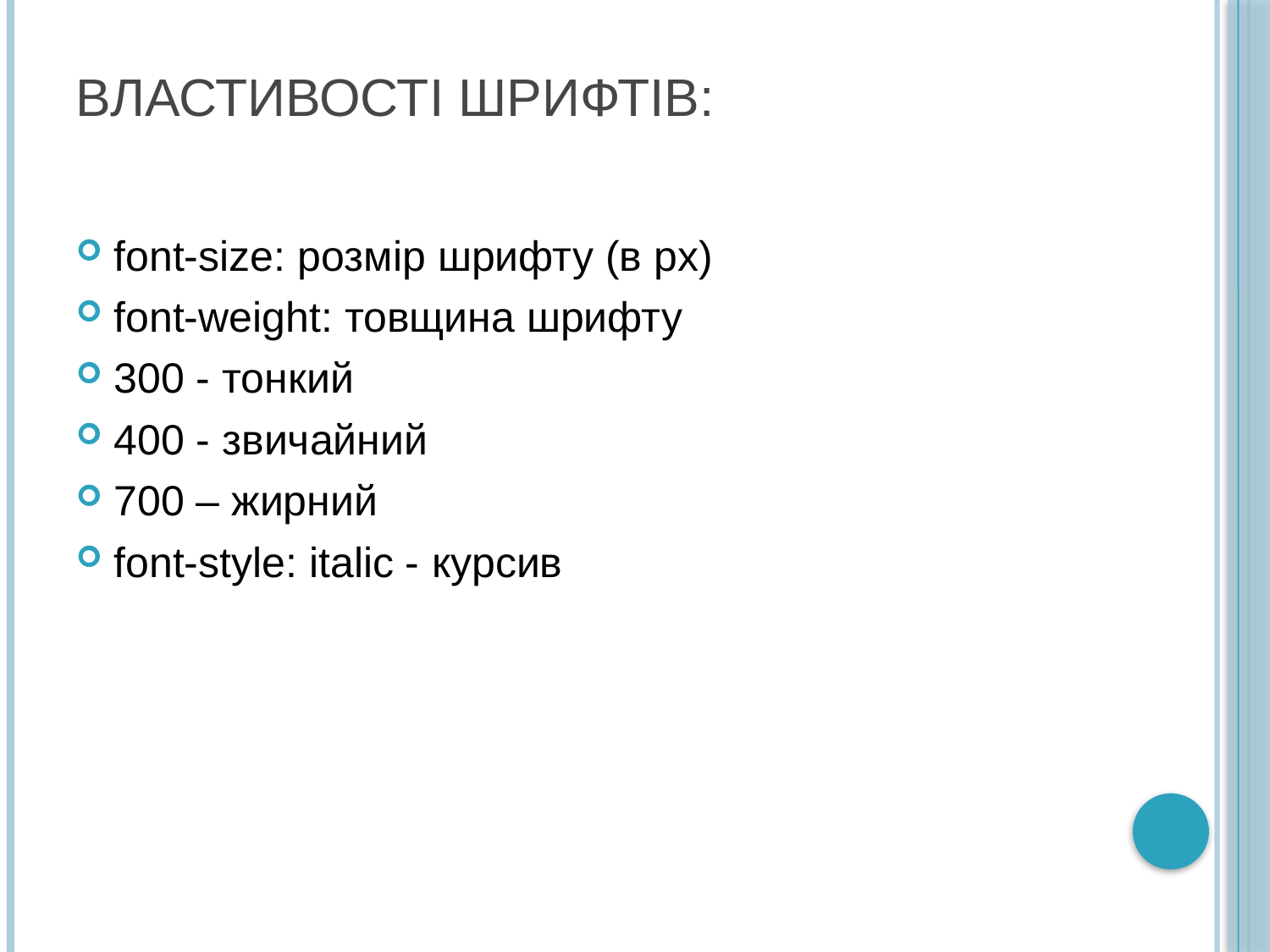

# ВЛАСТИВОСТІ ШРИФТІВ:
font-size: розмір шрифту (в px)
font-weight: товщина шрифту
300 - тонкий
400 - звичайний
700 – жирний
font-style: italic - курсив